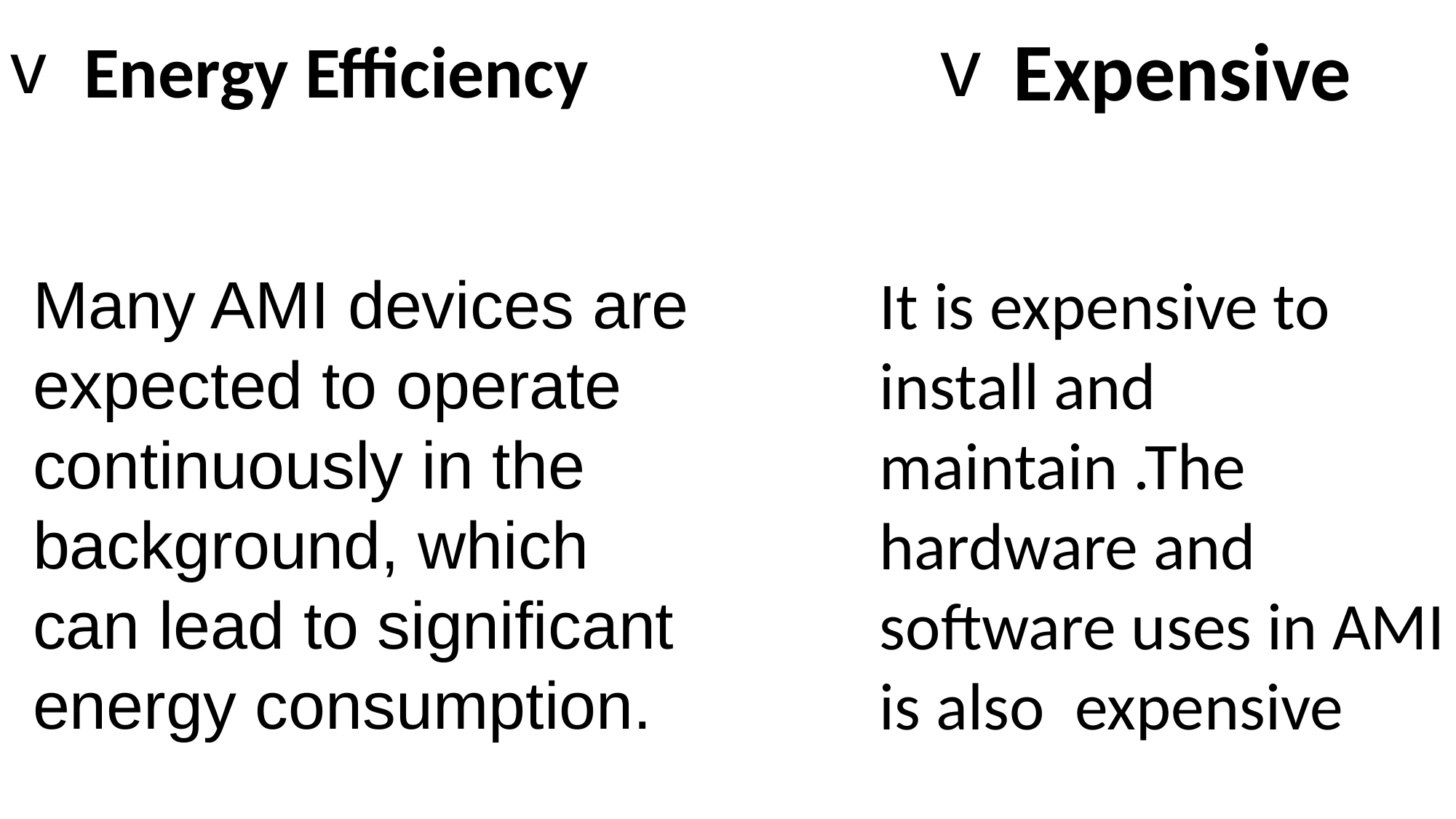

Expensive ​
Energy Efficiency​
Many AMI devices are expected to operate continuously in the background, which can lead to significant energy consumption.

It is expensive to install and maintain .The hardware and software uses in AMI is also  expensive